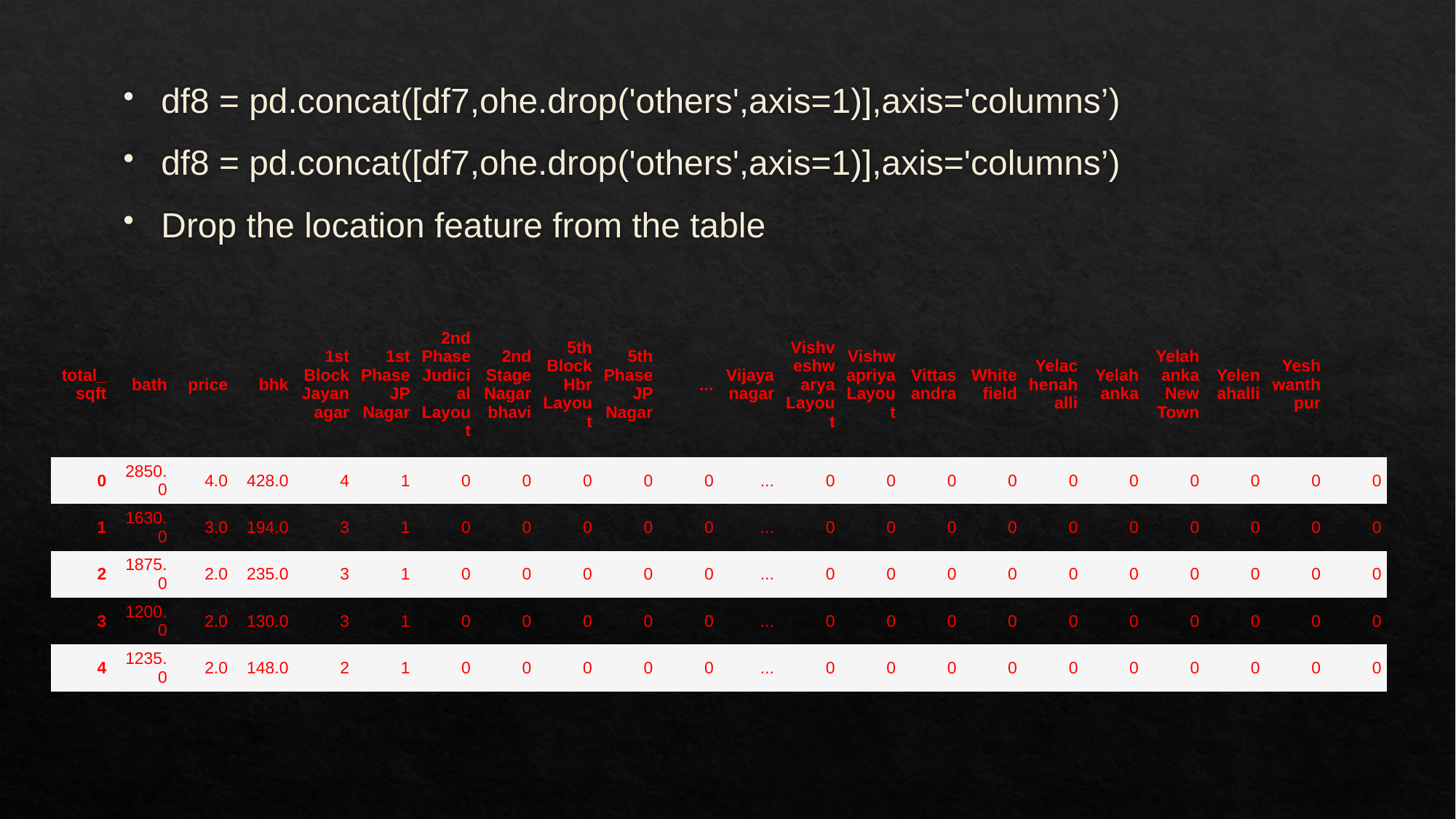

df8 = pd.concat([df7,ohe.drop('others',axis=1)],axis='columns’)
df8 = pd.concat([df7,ohe.drop('others',axis=1)],axis='columns’)
Drop the location feature from the table

| total\_sqft | bath | price | bhk | 1st Block Jayanagar | 1st Phase JP Nagar | 2nd Phase Judicial Layout | 2nd Stage Nagarbhavi | 5th Block Hbr Layout | 5th Phase JP Nagar | ... | Vijayanagar | Vishveshwarya Layout | Vishwapriya Layout | Vittasandra | Whitefield | Yelachenahalli | Yelahanka | Yelahanka New Town | Yelenahalli | Yeshwanthpur |  |
| --- | --- | --- | --- | --- | --- | --- | --- | --- | --- | --- | --- | --- | --- | --- | --- | --- | --- | --- | --- | --- | --- |
| 0 | 2850.0 | 4.0 | 428.0 | 4 | 1 | 0 | 0 | 0 | 0 | 0 | ... | 0 | 0 | 0 | 0 | 0 | 0 | 0 | 0 | 0 | 0 |
| 1 | 1630.0 | 3.0 | 194.0 | 3 | 1 | 0 | 0 | 0 | 0 | 0 | ... | 0 | 0 | 0 | 0 | 0 | 0 | 0 | 0 | 0 | 0 |
| 2 | 1875.0 | 2.0 | 235.0 | 3 | 1 | 0 | 0 | 0 | 0 | 0 | ... | 0 | 0 | 0 | 0 | 0 | 0 | 0 | 0 | 0 | 0 |
| 3 | 1200.0 | 2.0 | 130.0 | 3 | 1 | 0 | 0 | 0 | 0 | 0 | ... | 0 | 0 | 0 | 0 | 0 | 0 | 0 | 0 | 0 | 0 |
| 4 | 1235.0 | 2.0 | 148.0 | 2 | 1 | 0 | 0 | 0 | 0 | 0 | ... | 0 | 0 | 0 | 0 | 0 | 0 | 0 | 0 | 0 | 0 |